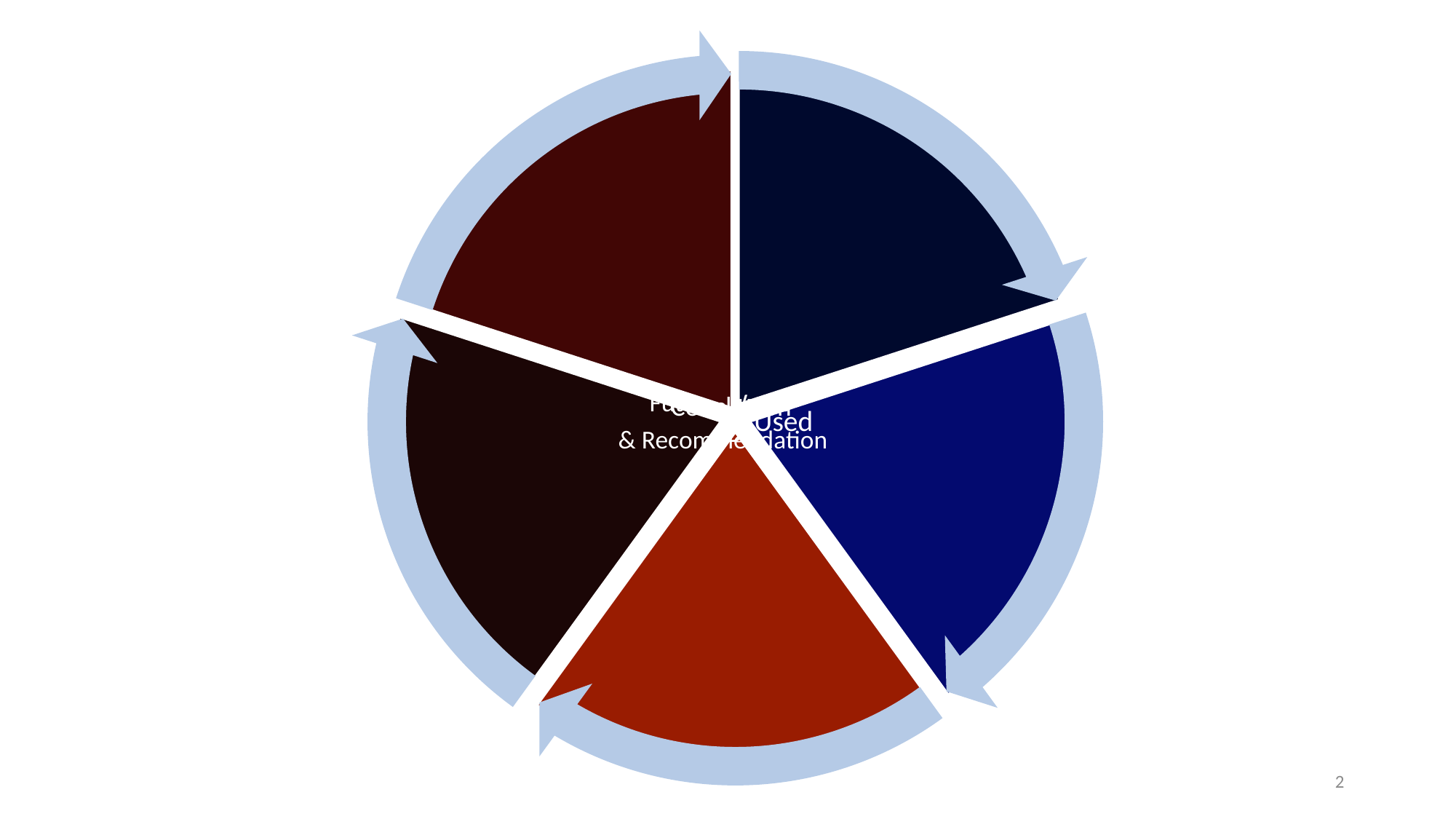

Introduction
Tools Used
EDA
Future Works
 & Recommendation
Conclusion
2